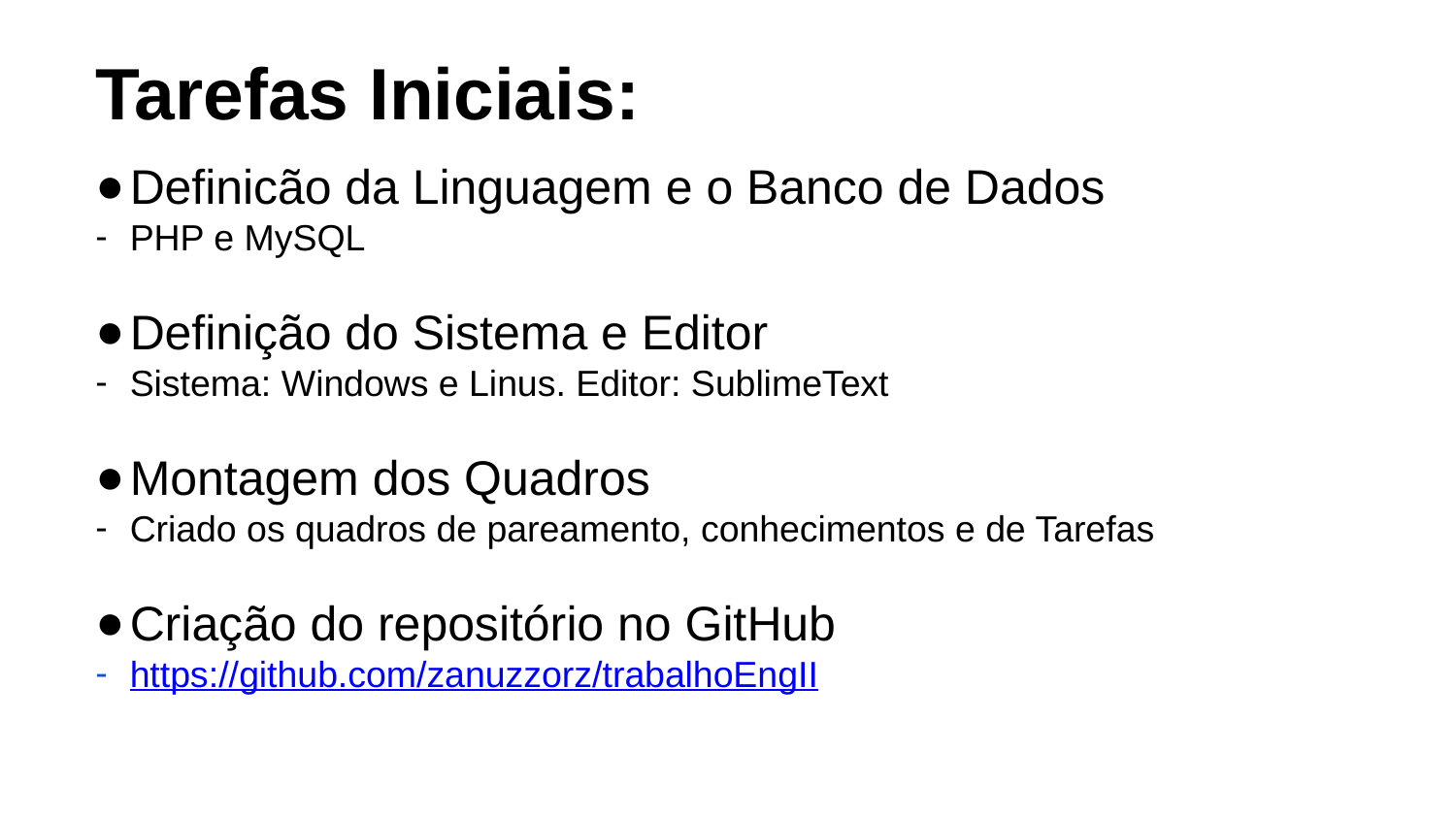

Tarefas Iniciais:
Definicão da Linguagem e o Banco de Dados
PHP e MySQL

Definição do Sistema e Editor
Sistema: Windows e Linus. Editor: SublimeText

Montagem dos Quadros
Criado os quadros de pareamento, conhecimentos e de Tarefas

Criação do repositório no GitHub
https://github.com/zanuzzorz/trabalhoEngII